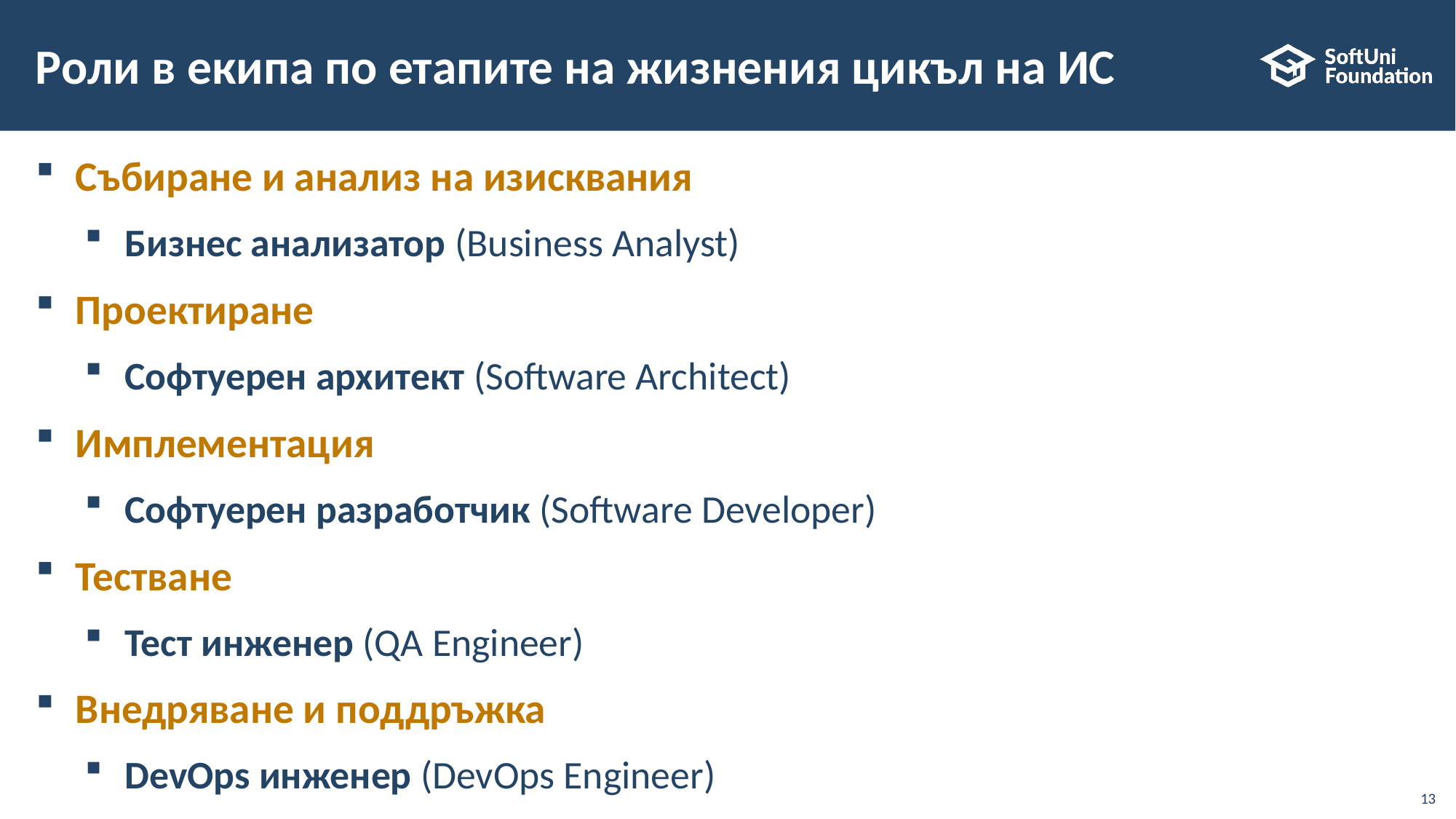

# Роли в екипа по етапите на жизнения цикъл на ИС
Събиране и анализ на изисквания
Бизнес анализатор (Business Analyst)
Проектиране
Софтуерен архитект (Software Architect)
Имплементация
Софтуерен разработчик (Software Developer)
Тестване
Тест инженер (QA Engineer)
Внедряване и поддръжка
DevOps инженер (DevOps Engineer)

13